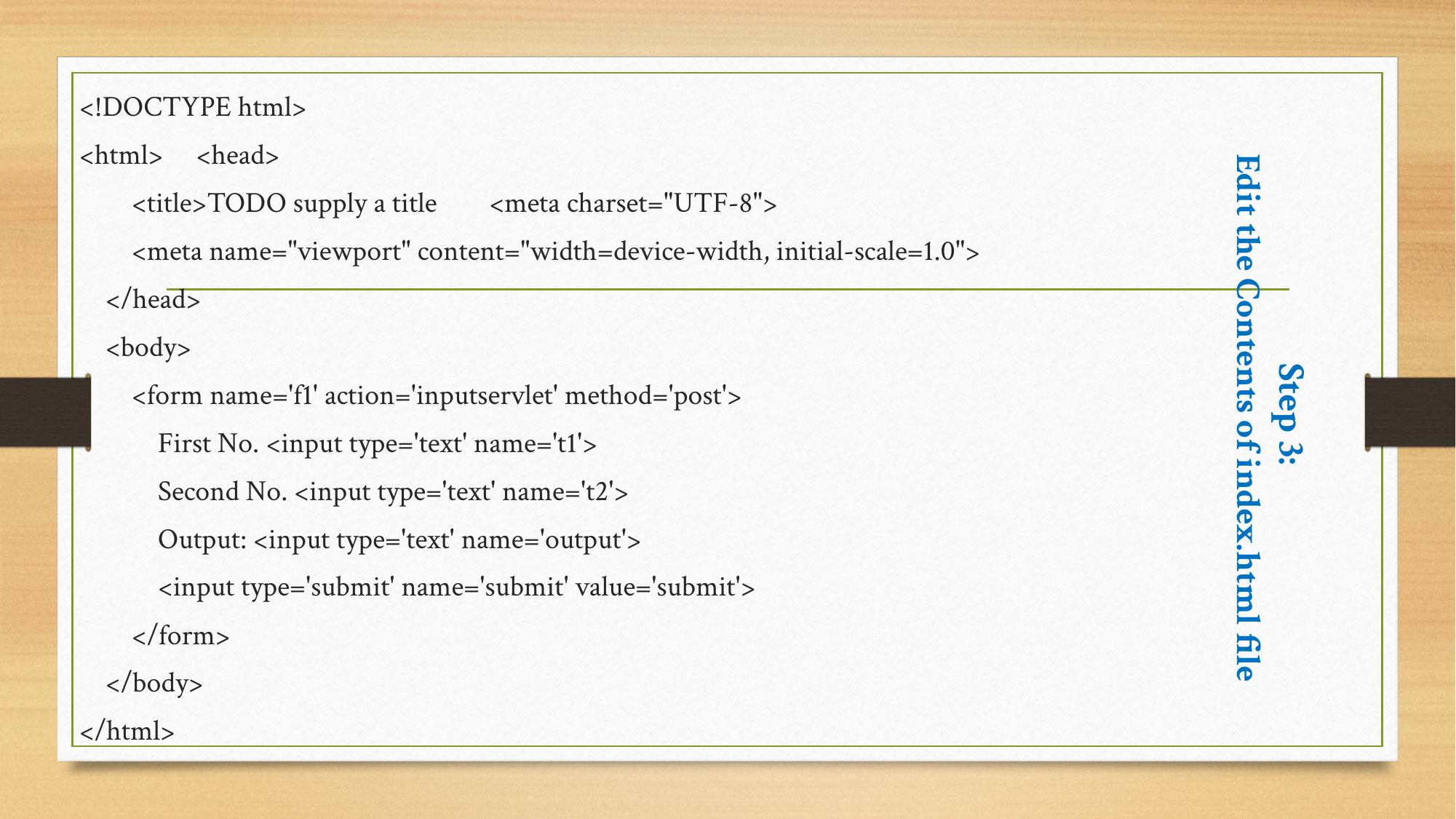

<!DOCTYPE html>
<html>     <head>
        <title>TODO supply a title        <meta charset="UTF-8">
        <meta name="viewport" content="width=device-width, initial-scale=1.0">
    </head>
    <body>
        <form name='f1' action='inputservlet' method='post'>
            First No. <input type='text' name='t1'>
            Second No. <input type='text' name='t2'>
            Output: <input type='text' name='output'>
            <input type='submit' name='submit' value='submit'>
        </form>
    </body>
</html>
Step 3:
Edit the Contents of index.html file